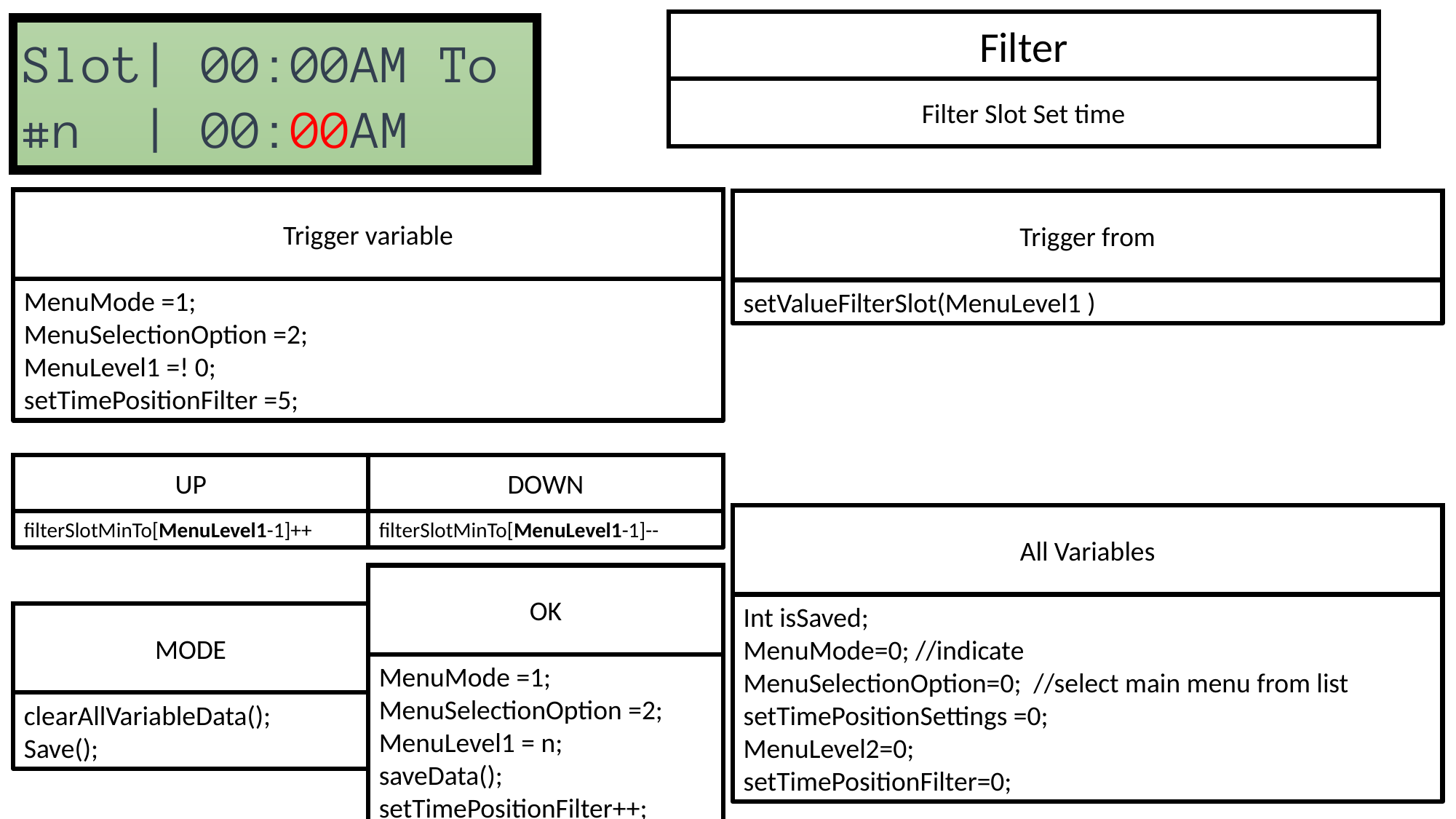

Filter
Slot| 00:00AM To
#n  | 00:00AM
Filter Slot Set time
Trigger variable
Trigger from
MenuMode =1;
MenuSelectionOption =2;
MenuLevel1 =! 0;
setTimePositionFilter =5;
setValueFilterSlot(MenuLevel1 )
UP
DOWN
All Variables
filterSlotMinTo[MenuLevel1-1]++
filterSlotMinTo[MenuLevel1-1]--
OK
Int isSaved;
MenuMode=0; //indicate
MenuSelectionOption=0;  //select main menu from list
setTimePositionSettings =0;
MenuLevel2=0;
setTimePositionFilter=0;
MODE
MenuMode =1;
MenuSelectionOption =2;
MenuLevel1 = n;
saveData();
setTimePositionFilter++;
clearAllVariableData();
Save();